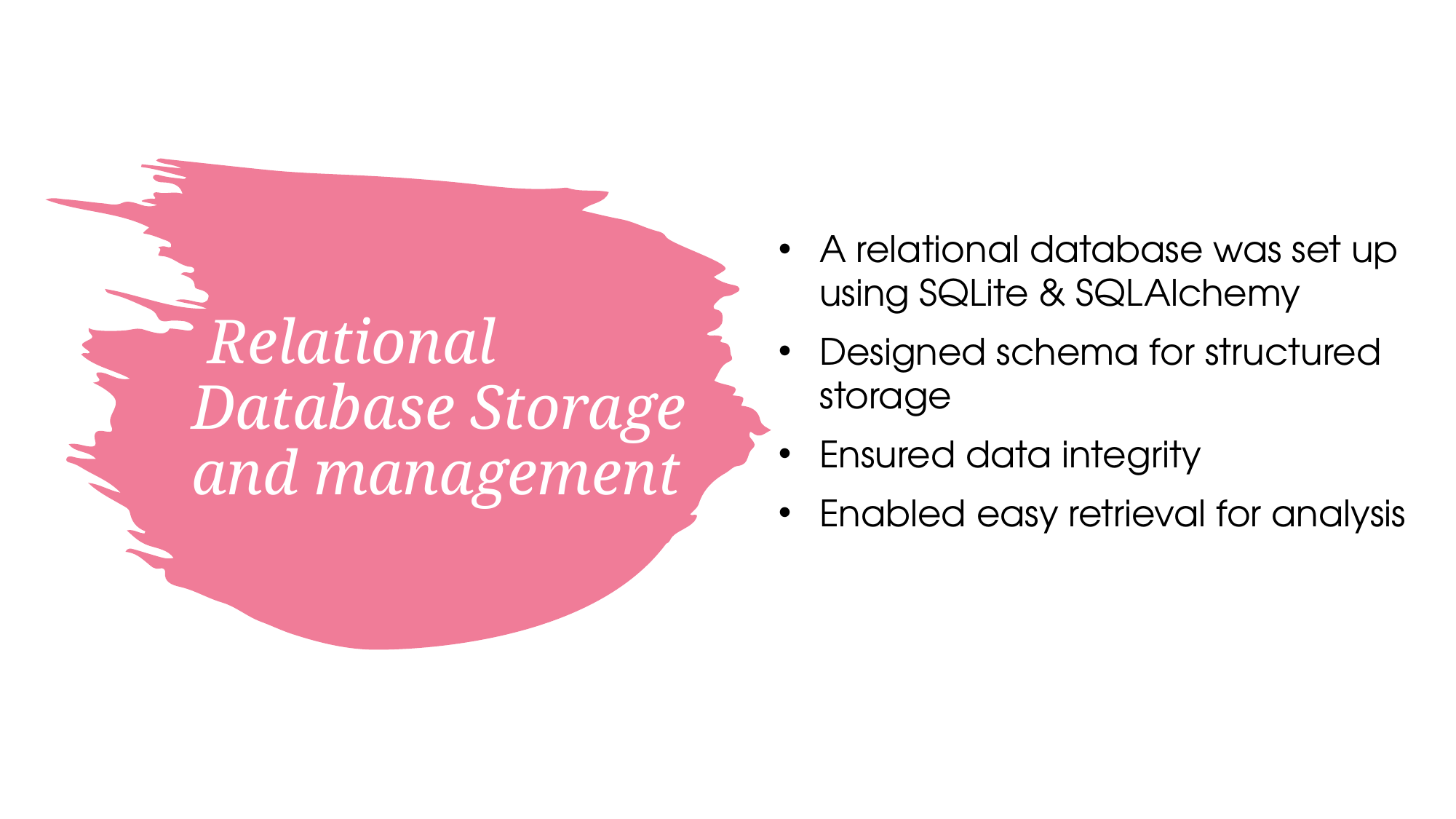

A relational database was set up using SQLite & SQLAlchemy
Designed schema for structured storage
Ensured data integrity
Enabled easy retrieval for analysis

# Relational Database Storage and management